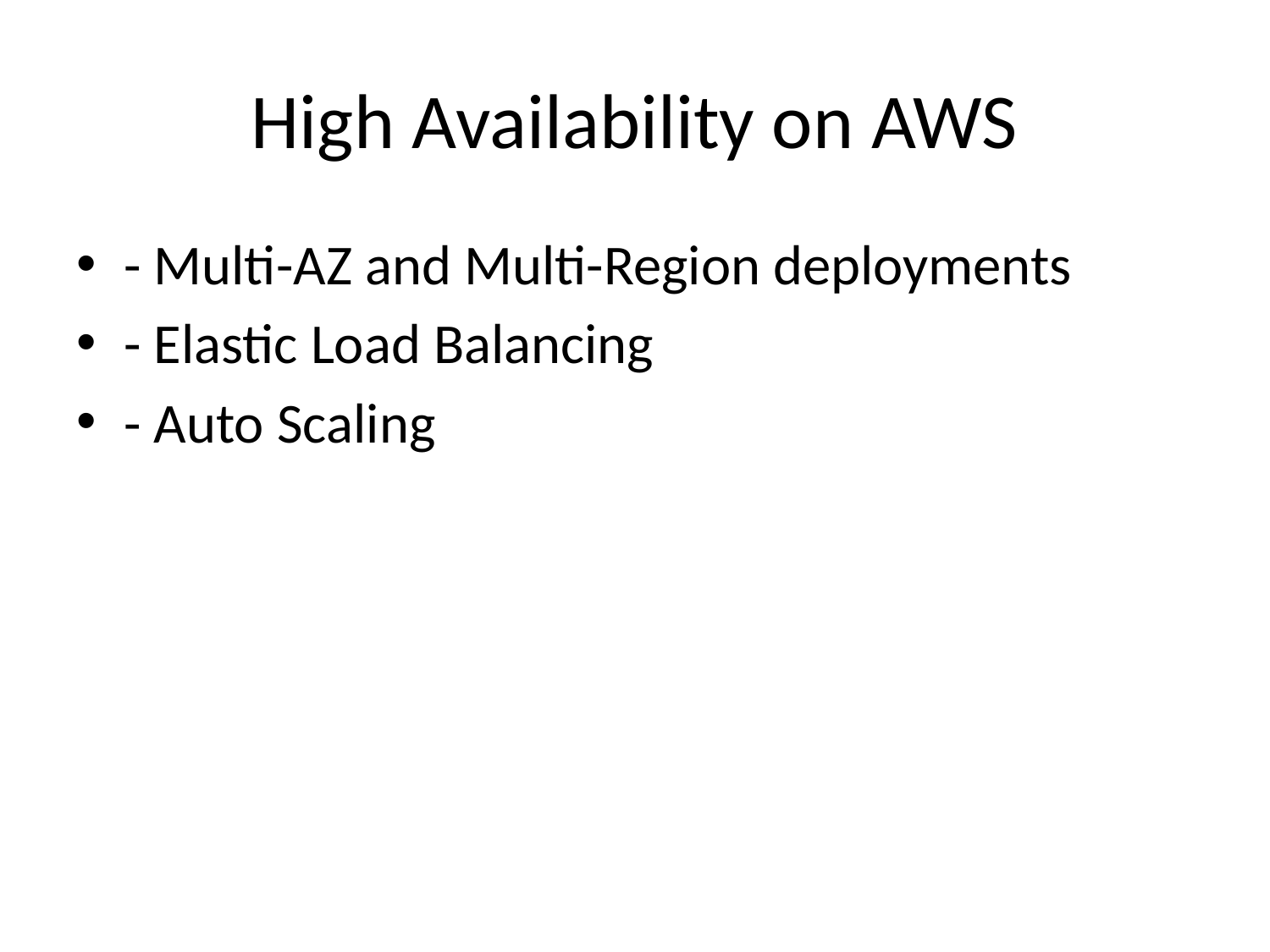

# High Availability on AWS
- Multi-AZ and Multi-Region deployments
- Elastic Load Balancing
- Auto Scaling